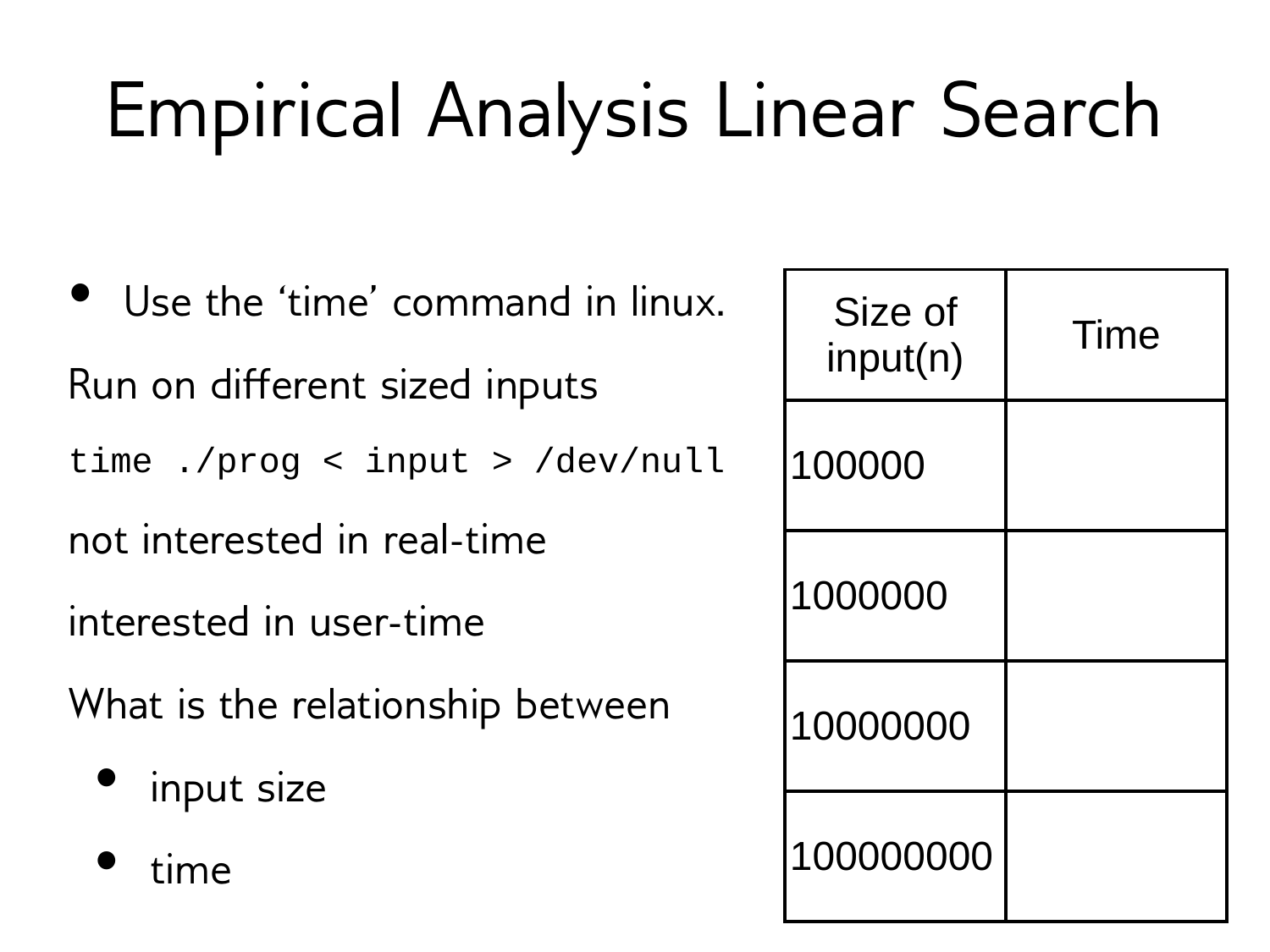

# Empirical Analysis Linear Search
Use the ‘time’ command in linux.
Run on different sized inputs
time ./prog < input > /dev/null
not interested in real-time
interested in user-time
What is the relationship between
input size
time
| Size of input(n) | Time |
| --- | --- |
| 100000 |  |
| 1000000 |  |
| 10000000 |  |
| 100000000 |  |